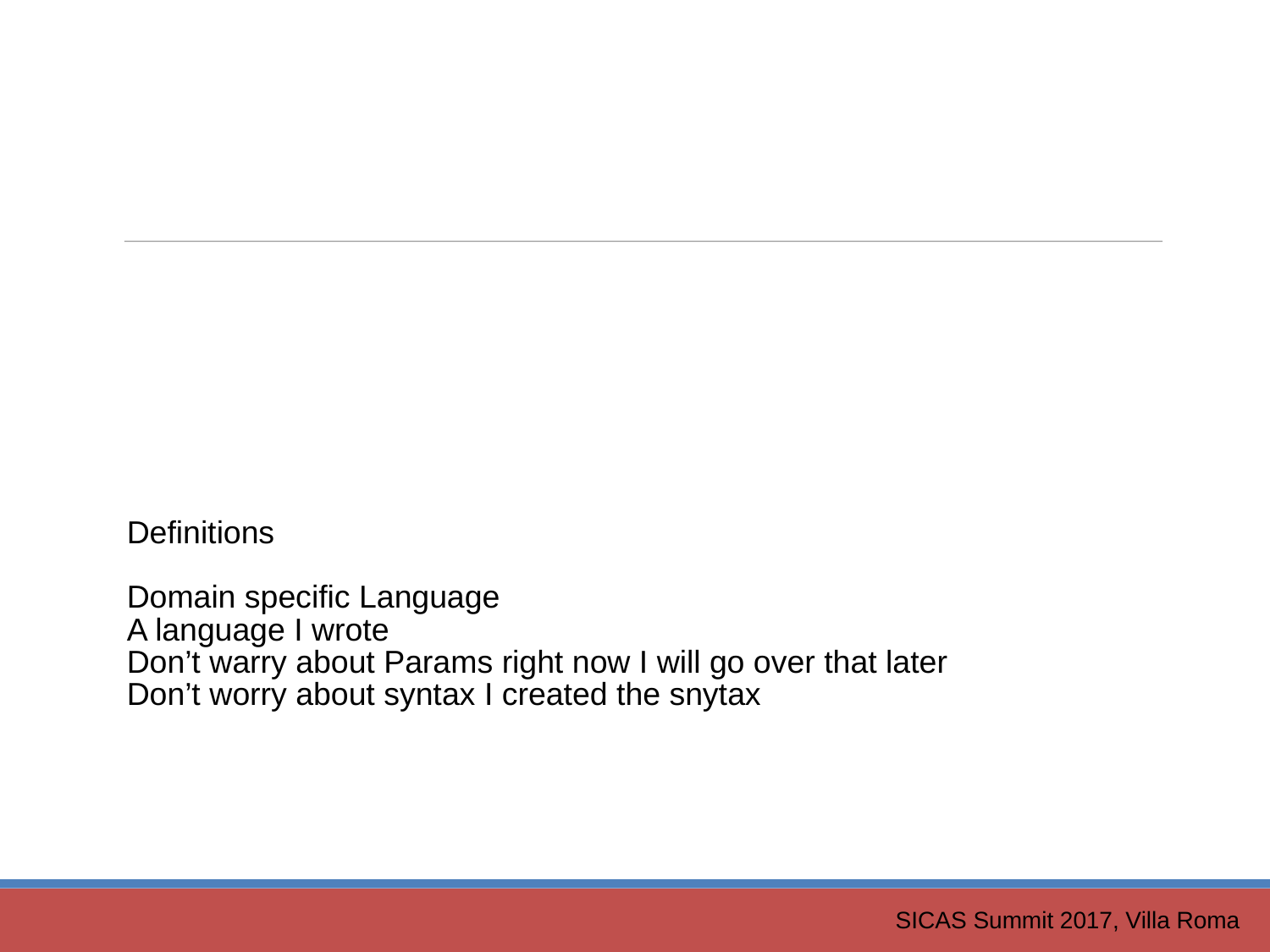

Definitions

Domain specific Language
A language I wrote
Don’t warry about Params right now I will go over that later
Don’t worry about syntax I created the snytax

SICAS Summit 2017, Villa Roma